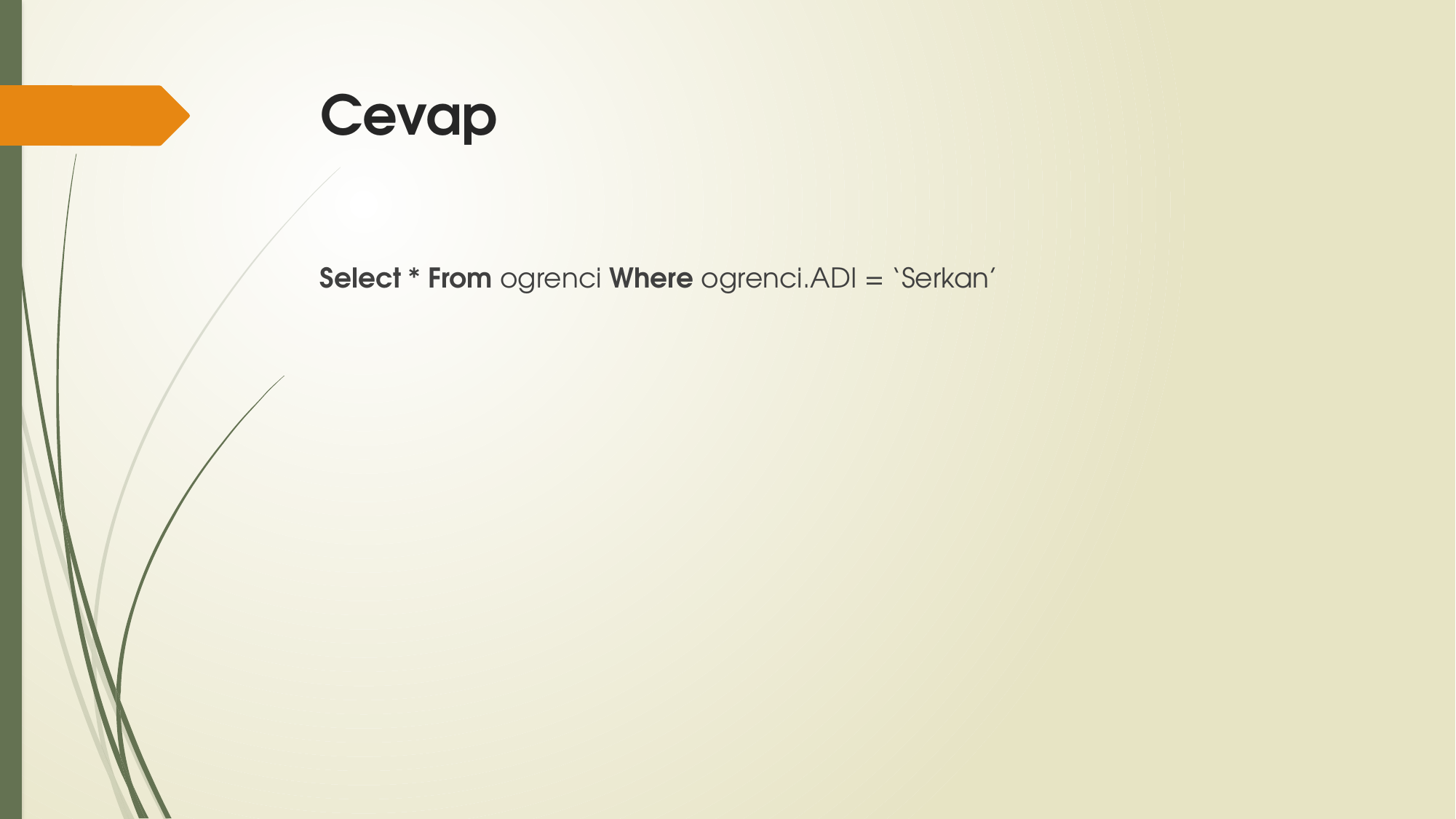

# Cevap
Select * From ogrenci Where ogrenci.ADI = ‘Serkan’